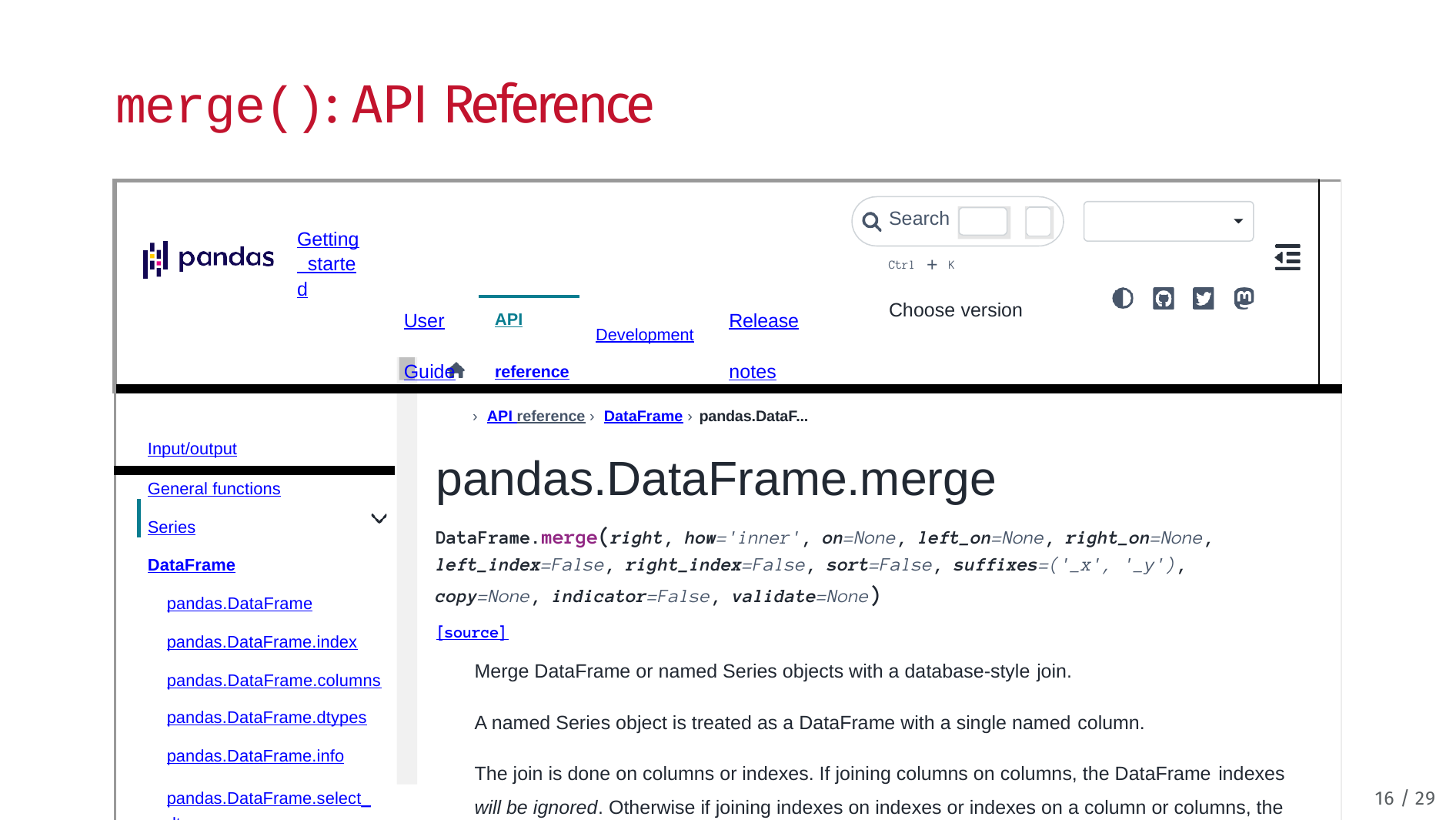

# merge(): API Reference
| Getting started | Search Ctrl + K Choose version User API Development Release Guide reference notes |  |  |
| --- | --- | --- | --- |
| Input/output |  | › API reference › DataFrame › pandas.DataF... pandas.DataFrame.merge DataFrame.merge(right, how='inner', on=None, left\_on=None, right\_on=None, left\_index=False, right\_index=False, sort=False, suffixes=('\_x', '\_y'), copy=None, indicator=False, validate=None) [source] Merge DataFrame or named Series objects with a database-style join. A named Series object is treated as a DataFrame with a single named column. The join is done on columns or indexes. If joining columns on columns, the DataFrame indexes will be ignored. Otherwise if joining indexes on indexes or indexes on a column or columns, the index will be passed on When performing a cross merge no column specifications to merge on |  |
| General functions |  |  |  |
| Series |  |  |  |
| DataFrame |  |  |  |
| pandas.DataFrame |  |  |  |
| pandas.DataFrame.index |  |  |  |
| pandas.DataFrame.columns |  |  |  |
| pandas.DataFrame.dtypes |  |  |  |
| pandas.DataFrame.info |  |  |  |
| pandas.DataFrame.select\_dt ypes |  |  |  |

16 / 29